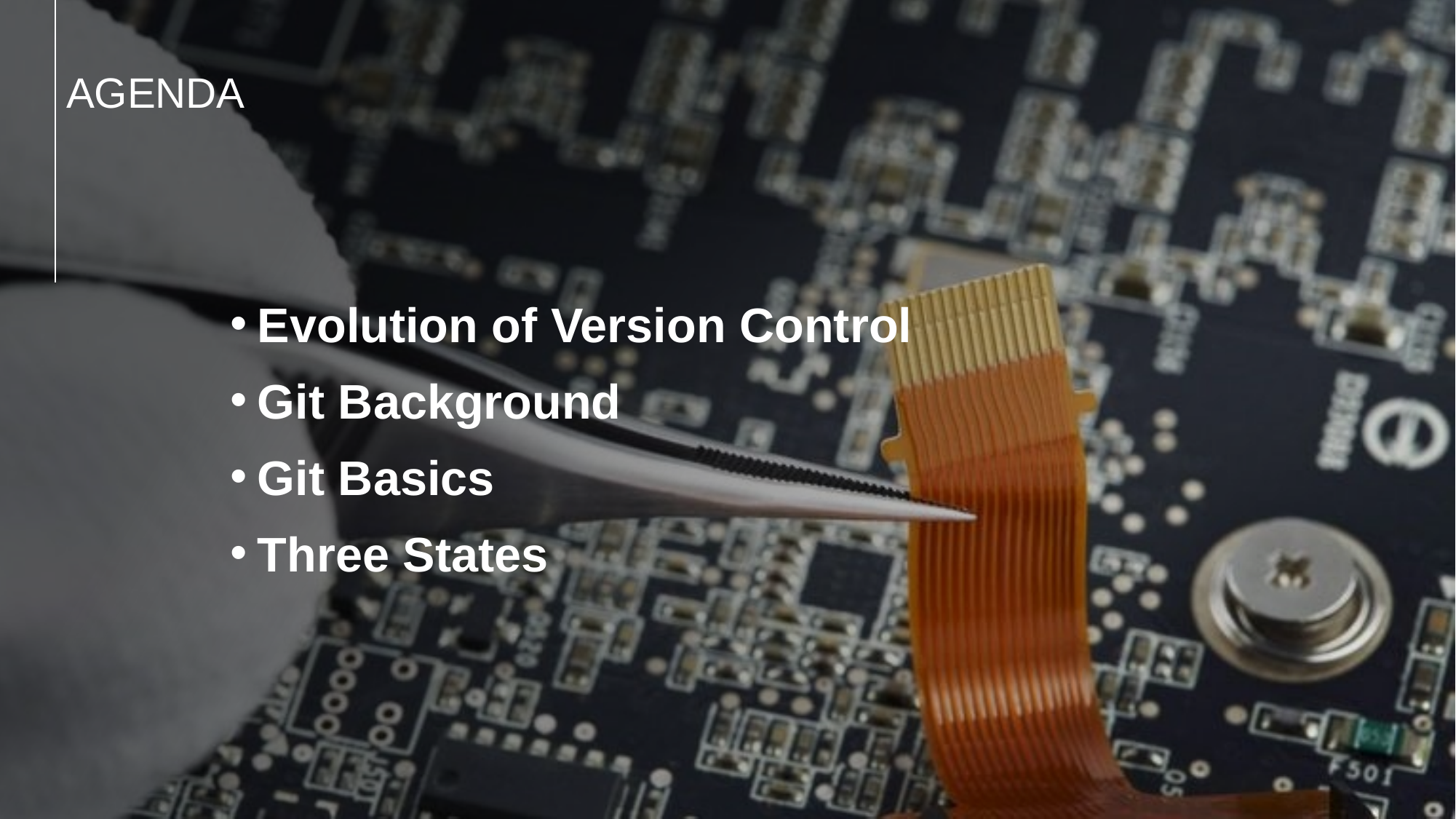

# AGENDA
Evolution of Version Control
Git Background
Git Basics
Three States